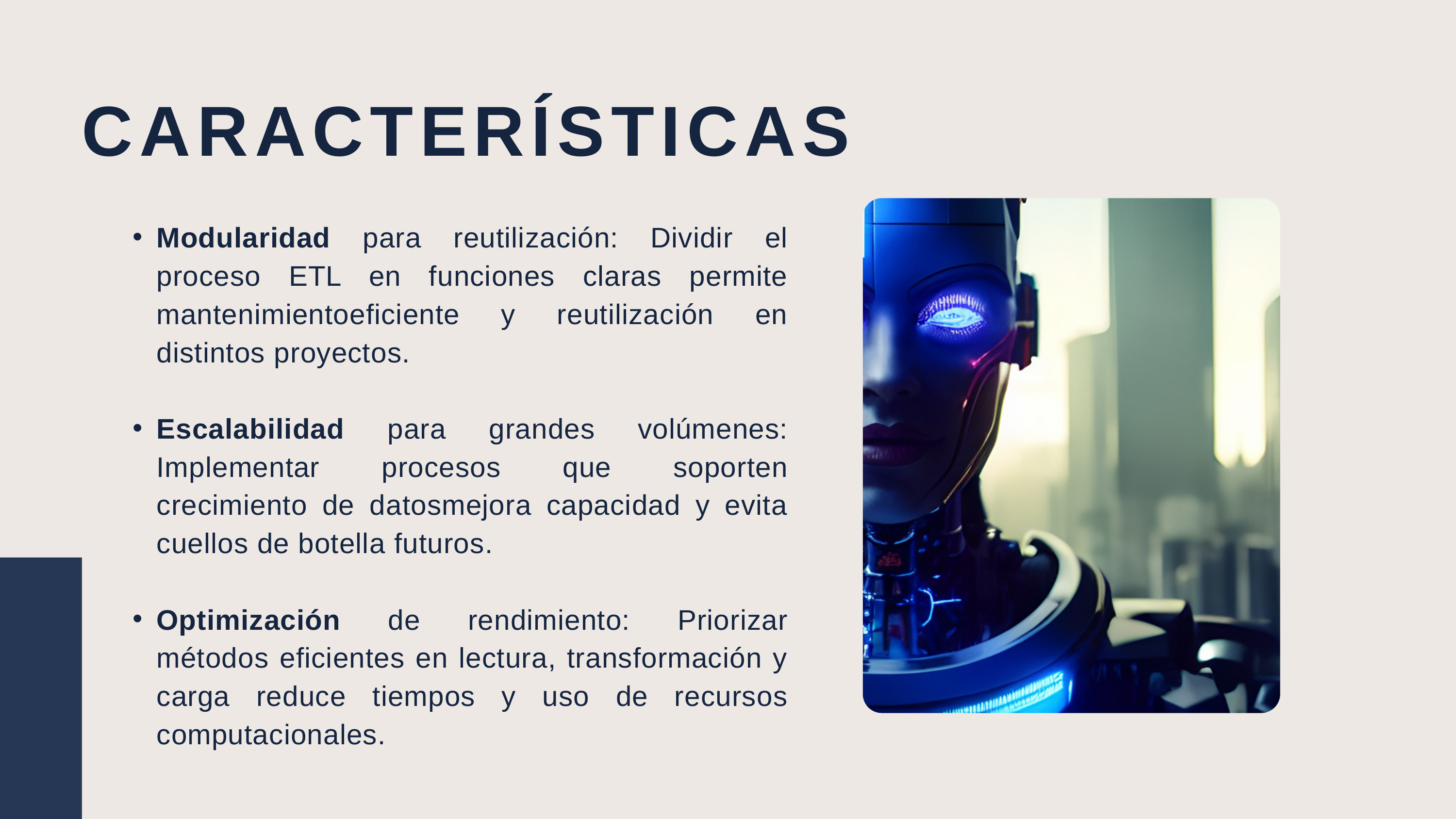

CARACTERÍSTICAS

Modularidad para reutilización: Dividir el proceso ETL en funciones claras permite mantenimientoeficiente y reutilización en distintos proyectos.

Escalabilidad para grandes volúmenes: Implementar procesos que soporten crecimiento de datosmejora capacidad y evita cuellos de botella futuros.

Optimización de rendimiento: Priorizar métodos eficientes en lectura, transformación y carga reduce tiempos y uso de recursos computacionales.